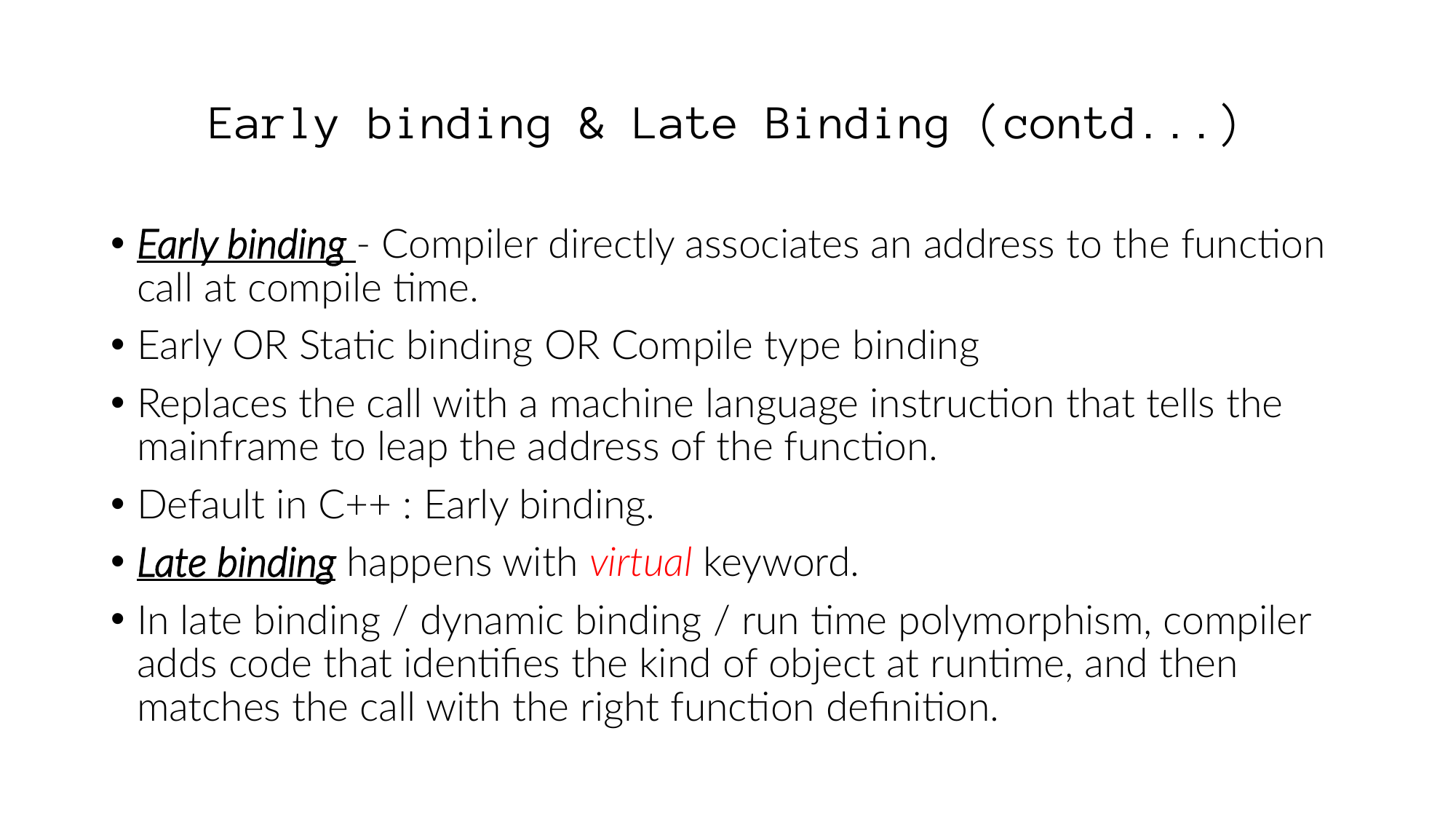

# Early binding & Late Binding (contd...)
Early binding - Compiler directly associates an address to the function call at compile time.
Early OR Static binding OR Compile type binding
Replaces the call with a machine language instruction that tells the mainframe to leap the address of the function.
Default in C++ : Early binding.
Late binding happens with virtual keyword.
In late binding / dynamic binding / run time polymorphism, compiler adds code that identifies the kind of object at runtime, and then matches the call with the right function definition.